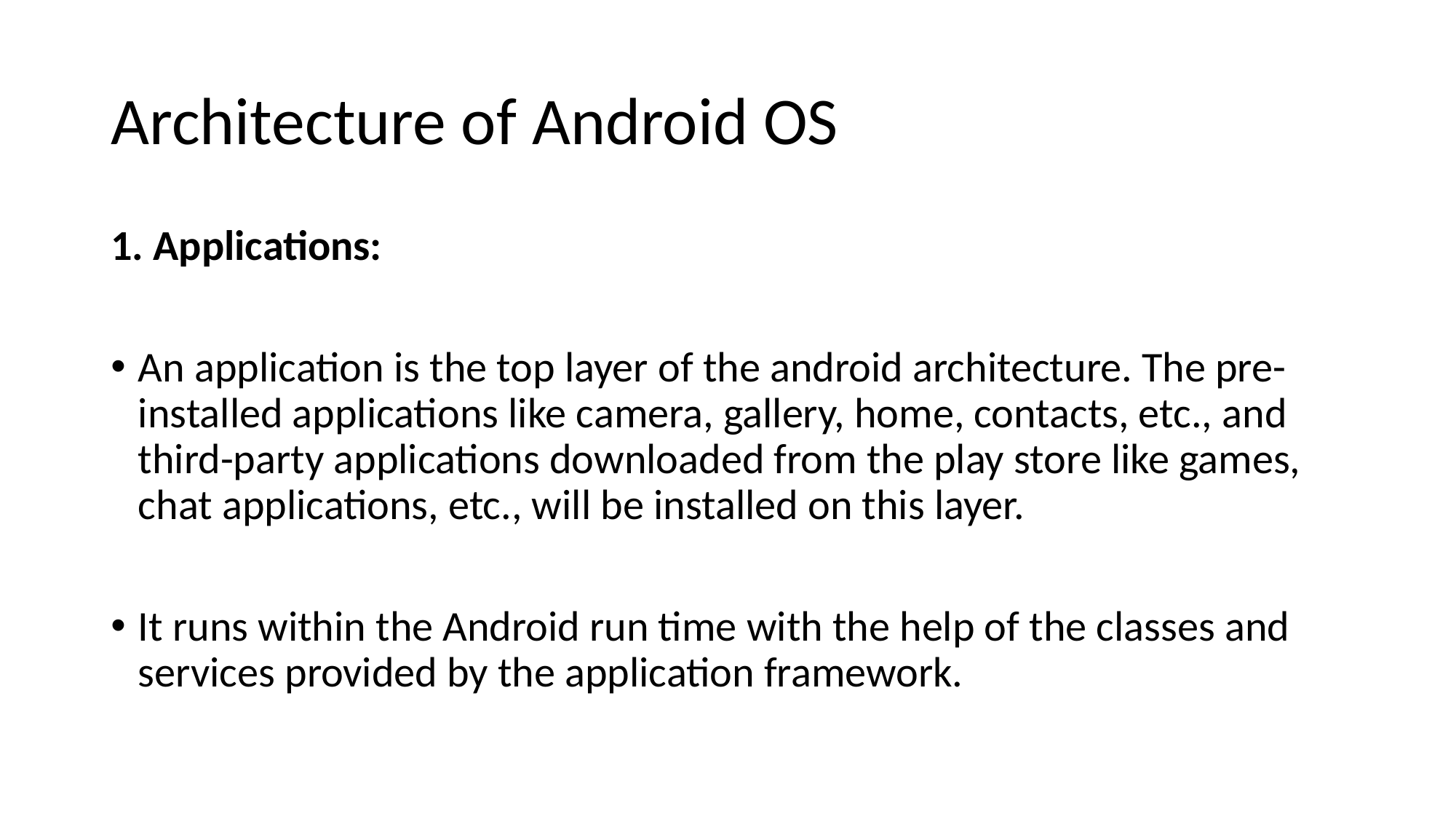

# Architecture of Android OS
1. Applications:

An application is the top layer of the android architecture. The pre-installed applications like camera, gallery, home, contacts, etc., and third-party applications downloaded from the play store like games, chat applications, etc., will be installed on this layer.

It runs within the Android run time with the help of the classes and services provided by the application framework.